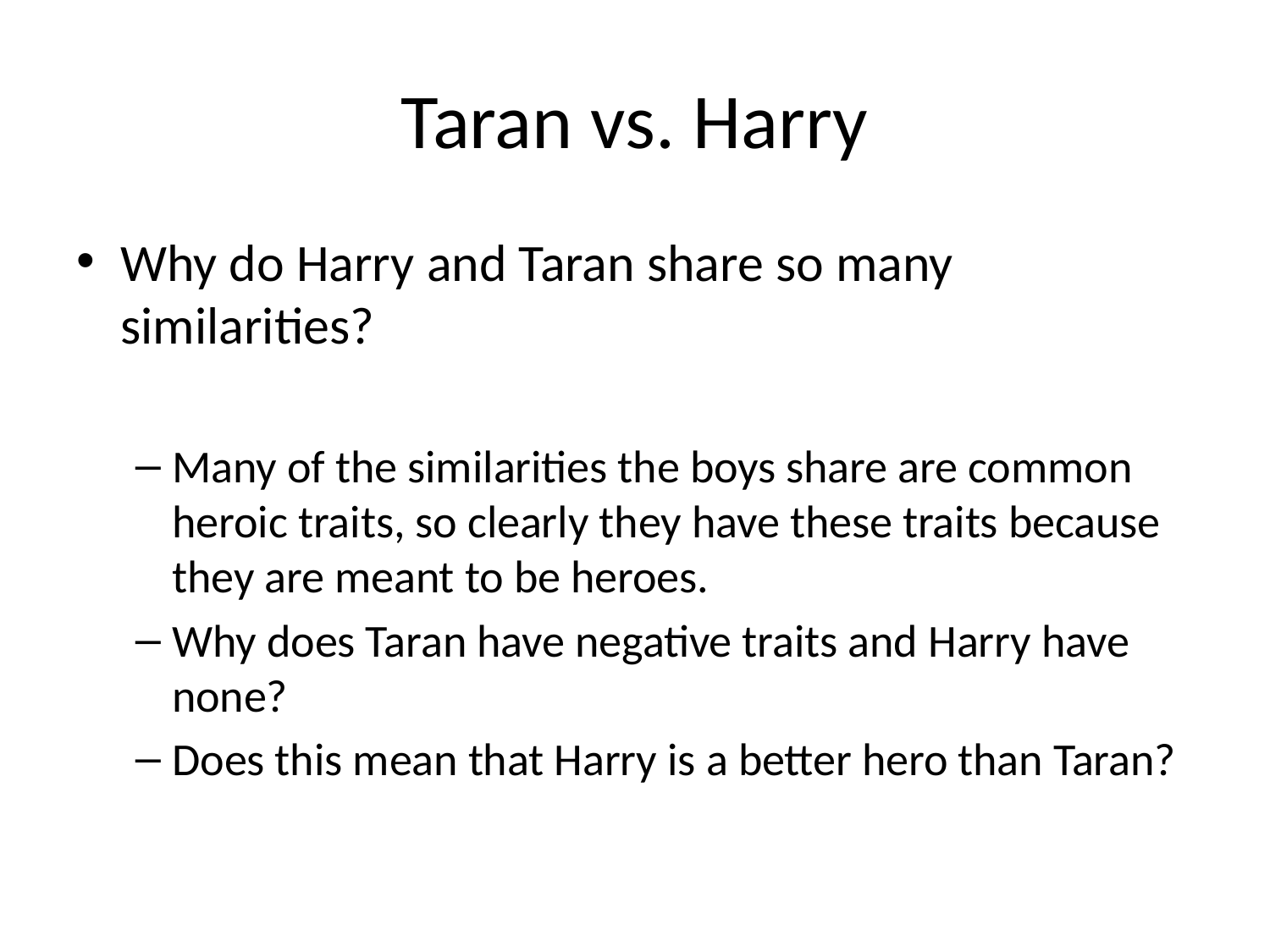

# Taran vs. Harry
Why do Harry and Taran share so many similarities?

Many of the similarities the boys share are common heroic traits, so clearly they have these traits because they are meant to be heroes.
Why does Taran have negative traits and Harry have none?
Does this mean that Harry is a better hero than Taran?